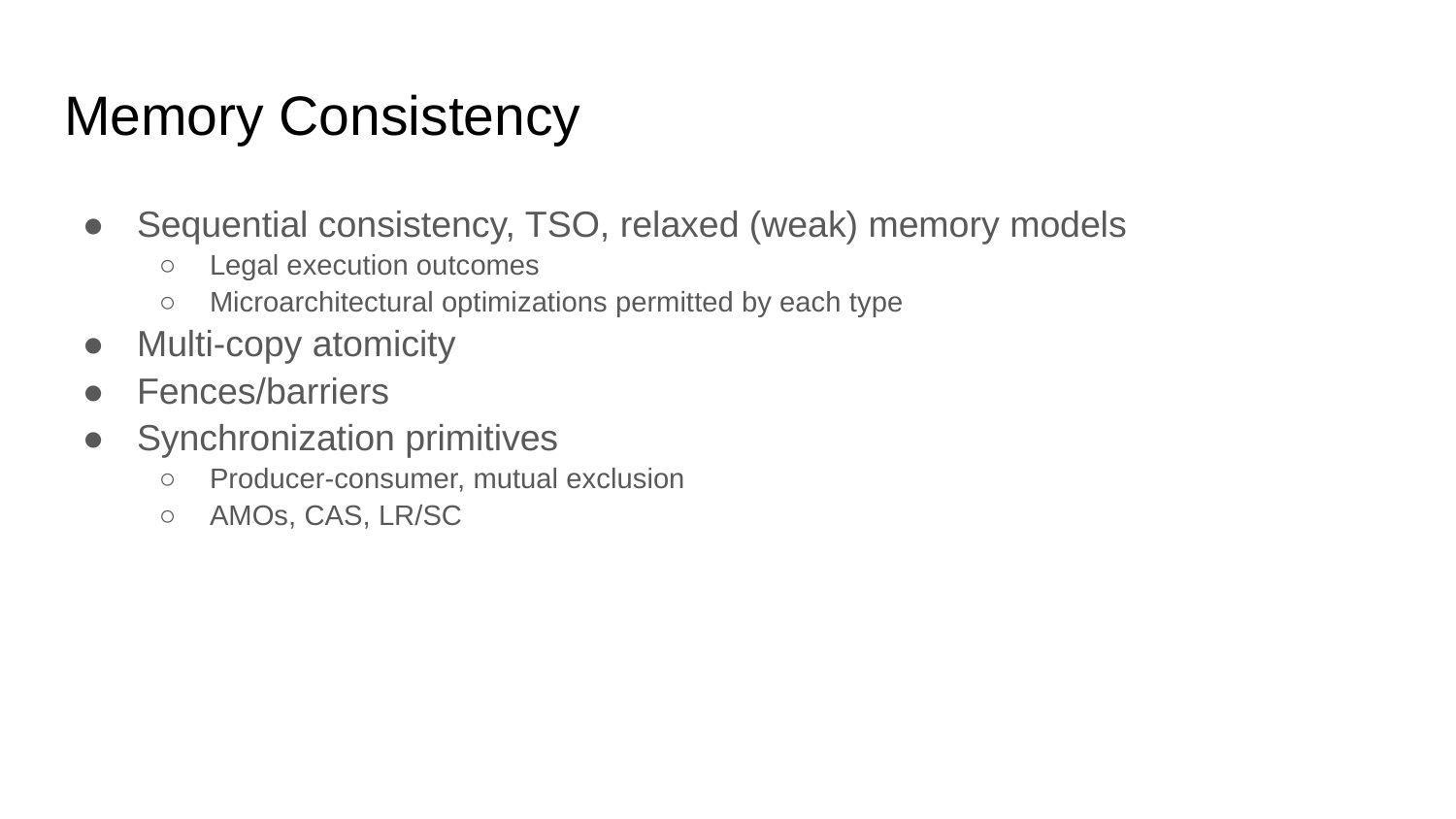

# Memory Consistency
Sequential consistency, TSO, relaxed (weak) memory models
Legal execution outcomes
Microarchitectural optimizations permitted by each type
Multi-copy atomicity
Fences/barriers
Synchronization primitives
Producer-consumer, mutual exclusion
AMOs, CAS, LR/SC